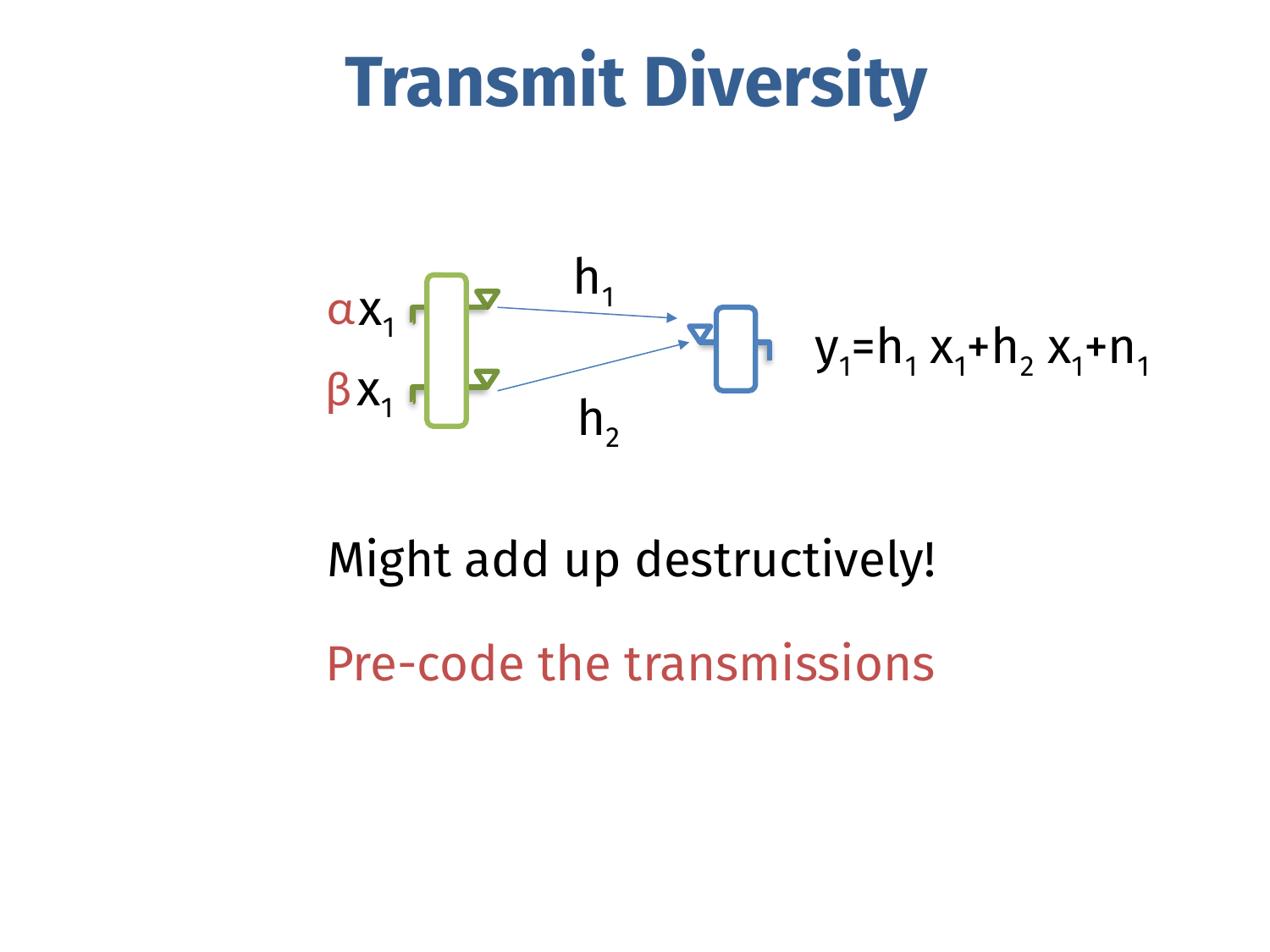

# Transmit Diversity
h1
h2
α
x1
y1=h1 x1+h2 x1+n1

β
x1
Might add up destructively!
Pre-code the transmissions